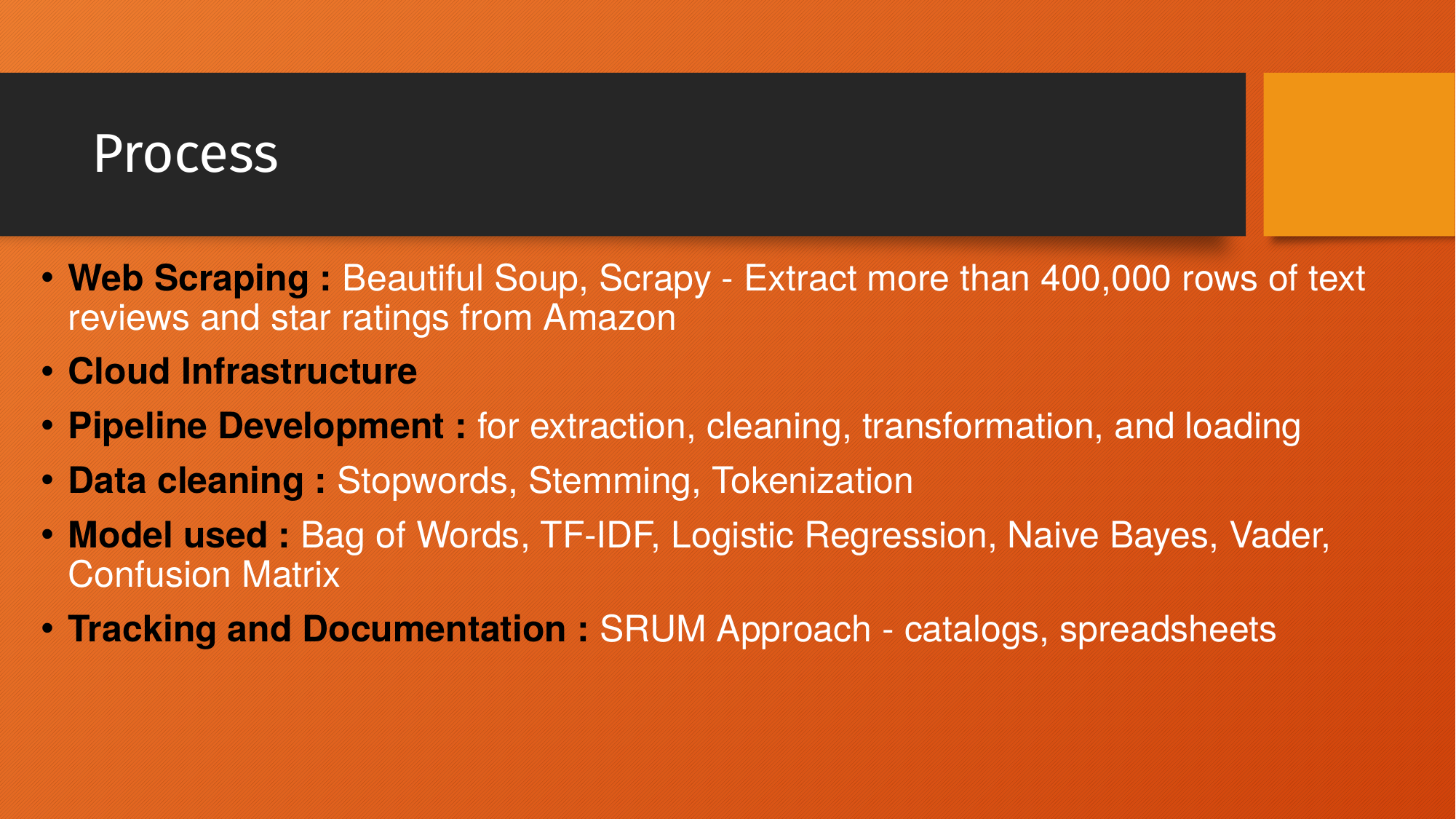

# Process
Web Scraping : Beautiful Soup, Scrapy - Extract more than 400,000 rows of text reviews and star ratings from Amazon
Cloud Infrastructure
Pipeline Development : for extraction, cleaning, transformation, and loading
Data cleaning : Stopwords, Stemming, Tokenization
Model used : Bag of Words, TF-IDF, Logistic Regression, Naive Bayes, Vader,      Confusion Matrix
Tracking and Documentation : SRUM Approach - catalogs, spreadsheets